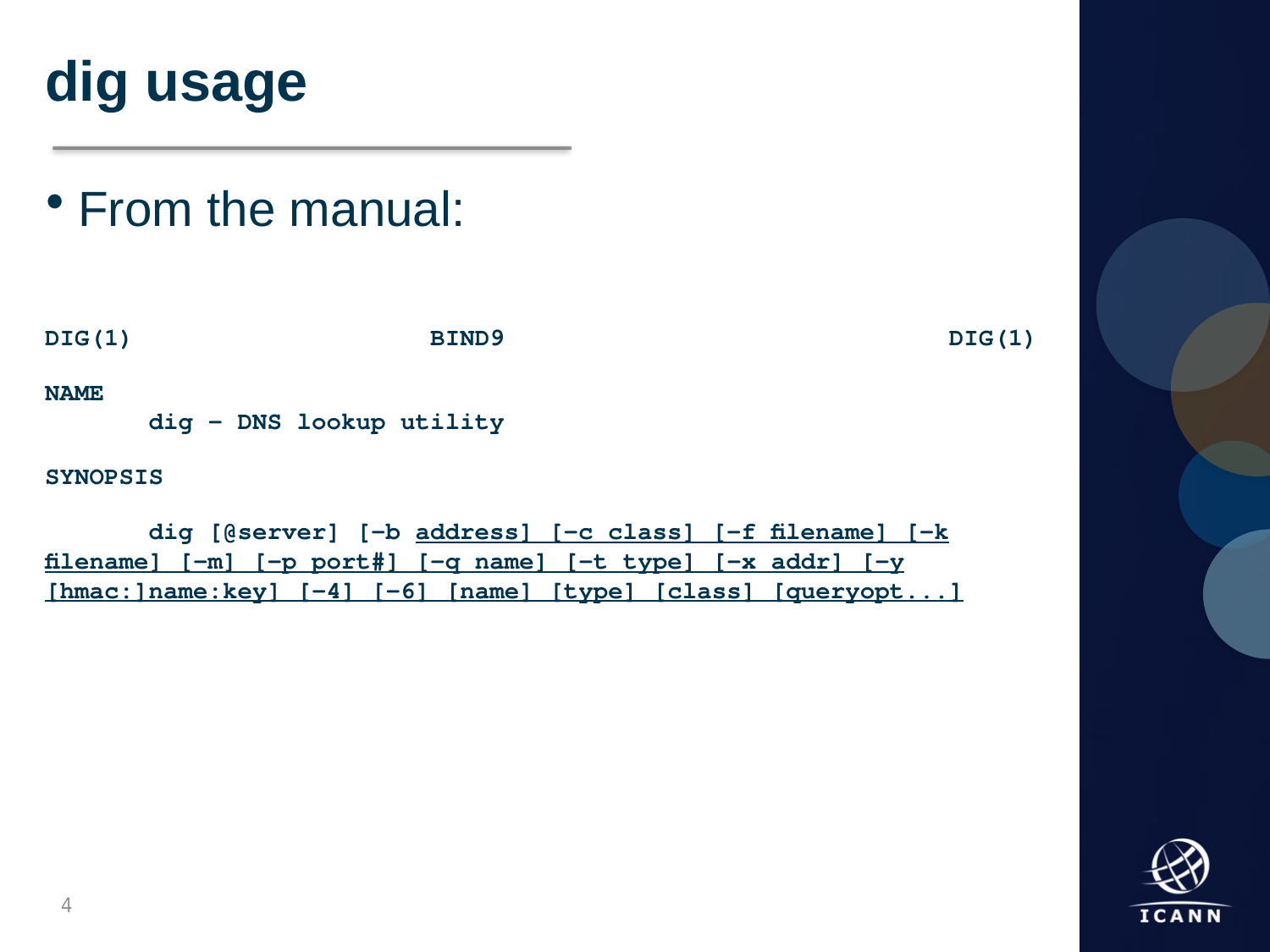

dig usage
From the manual:
DIG(1)                    BIND9                              DIG(1)
NAME
       dig - DNS lookup utility
SYNOPSIS
       dig [@server] [-b address] [-c class] [-f filename] [-k filename] [-m] [-p port#] [-q name] [-t type] [-x addr] [-y [hmac:]name:key] [-4] [-6] [name] [type] [class] [queryopt...]
4